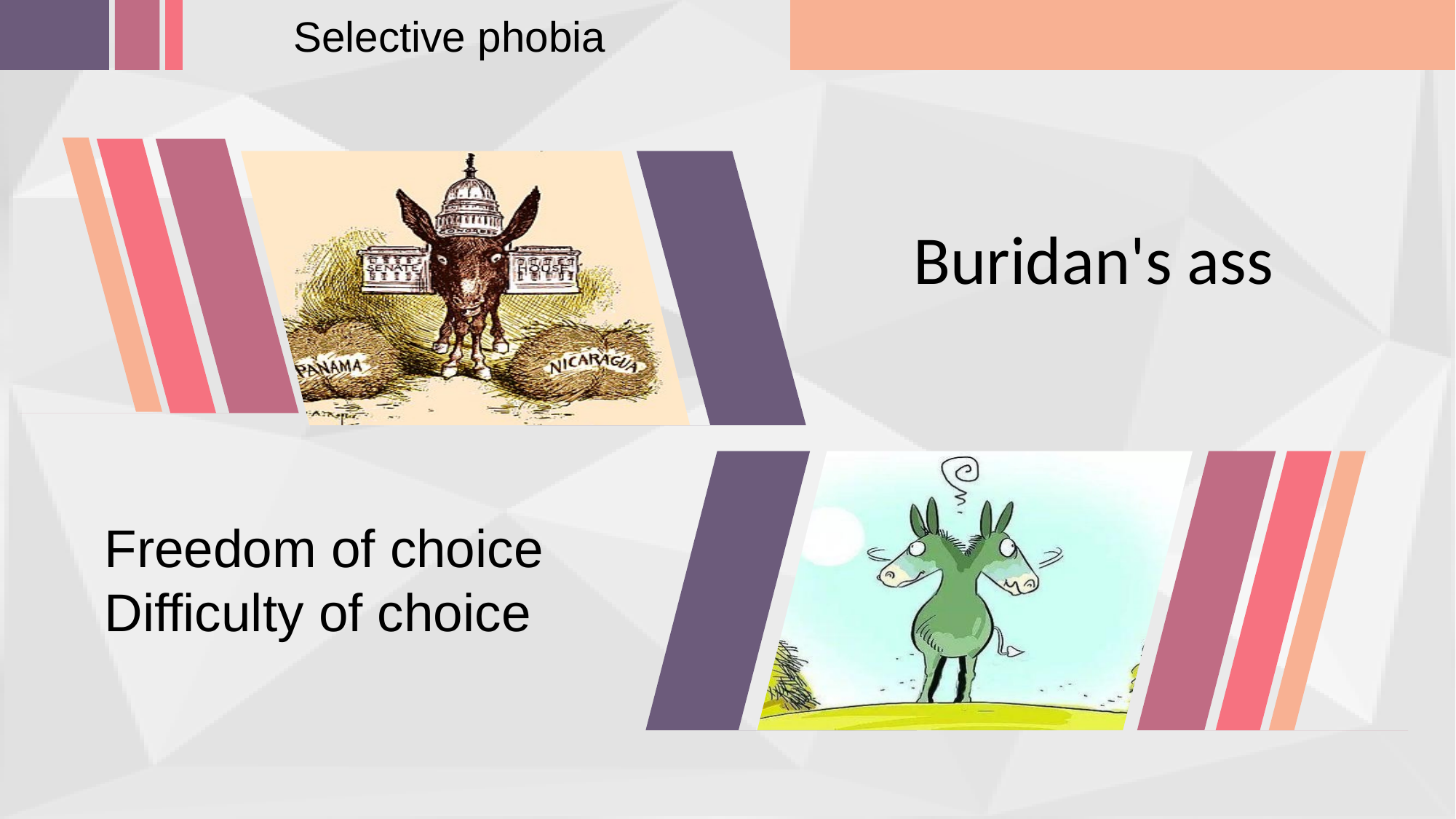

Selective phobia

  Buridan's ass

Freedom of choice
Difficulty of choice